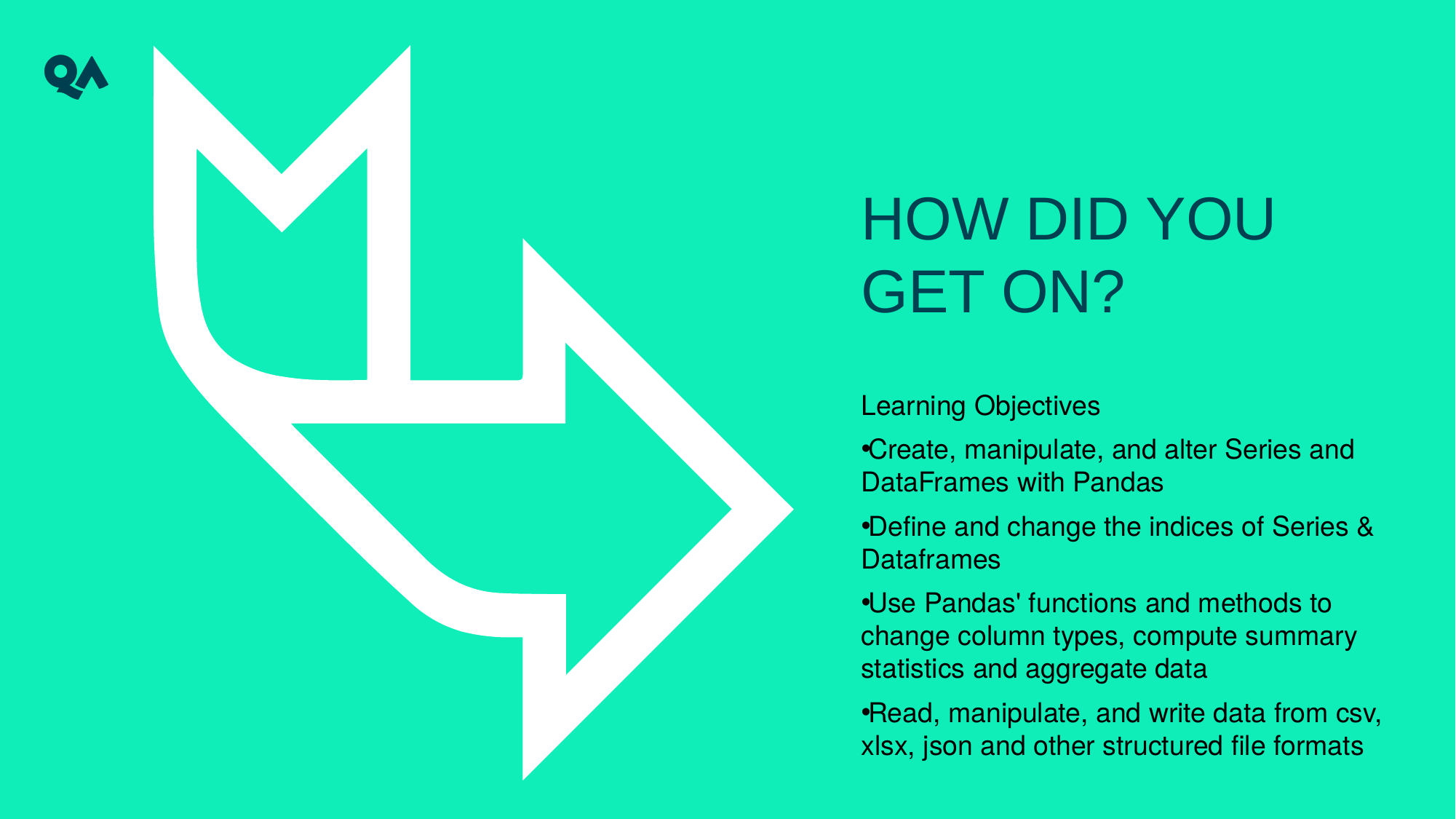

# How did you get on?
Learning Objectives
Create, manipulate, and alter Series and DataFrames with Pandas
Define and change the indices of Series & Dataframes
Use Pandas' functions and methods to change column types, compute summary statistics and aggregate data
Read, manipulate, and write data from csv, xlsx, json and other structured file formats